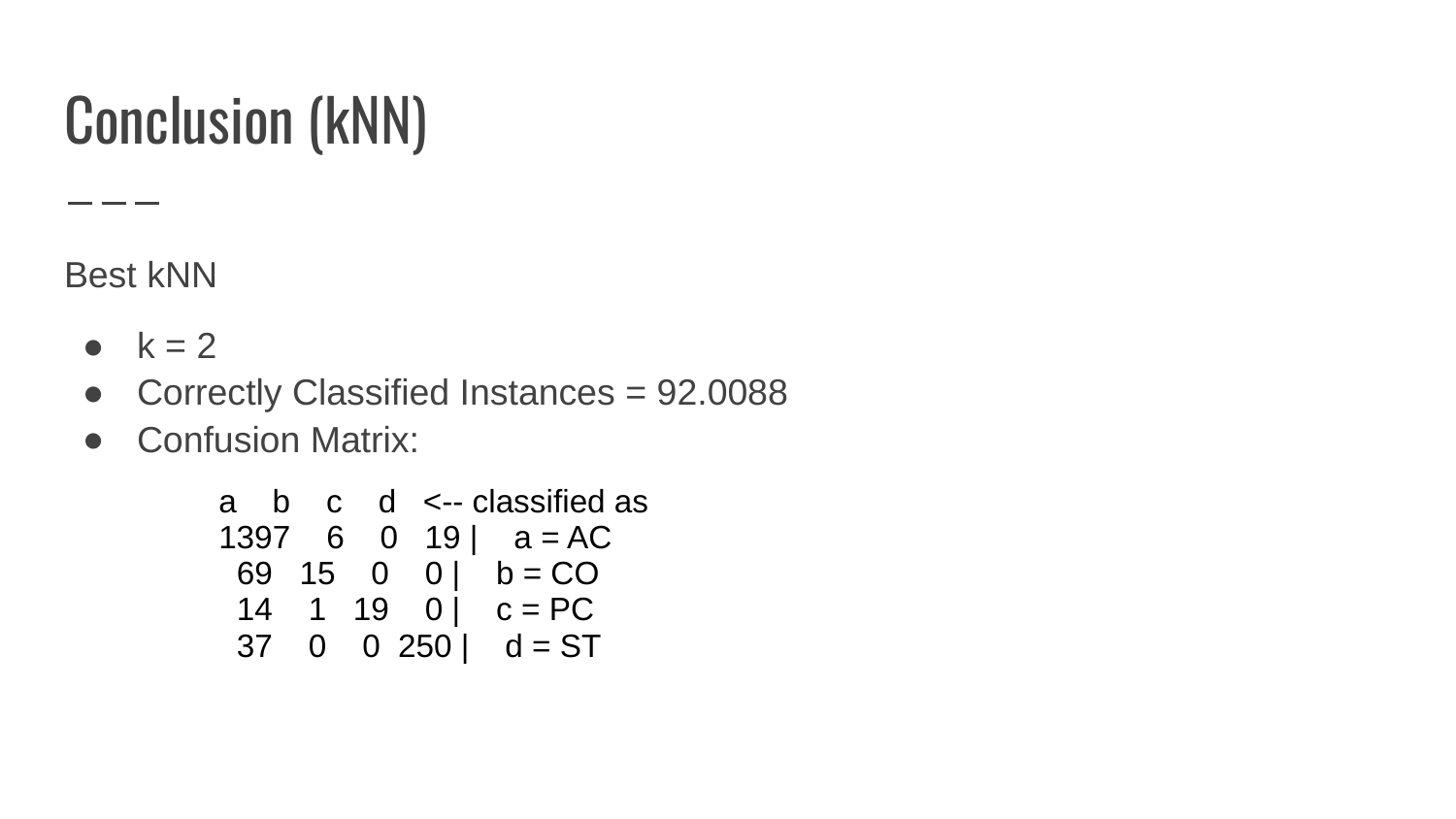

# Conclusion (kNN)
Best kNN
k = 2
Correctly Classified Instances = 92.0088
Confusion Matrix:
 a    b    c    d   <-- classified as
 1397    6    0   19 |    a = AC
   69   15    0    0 |    b = CO
   14    1   19    0 |    c = PC
   37    0    0  250 |    d = ST